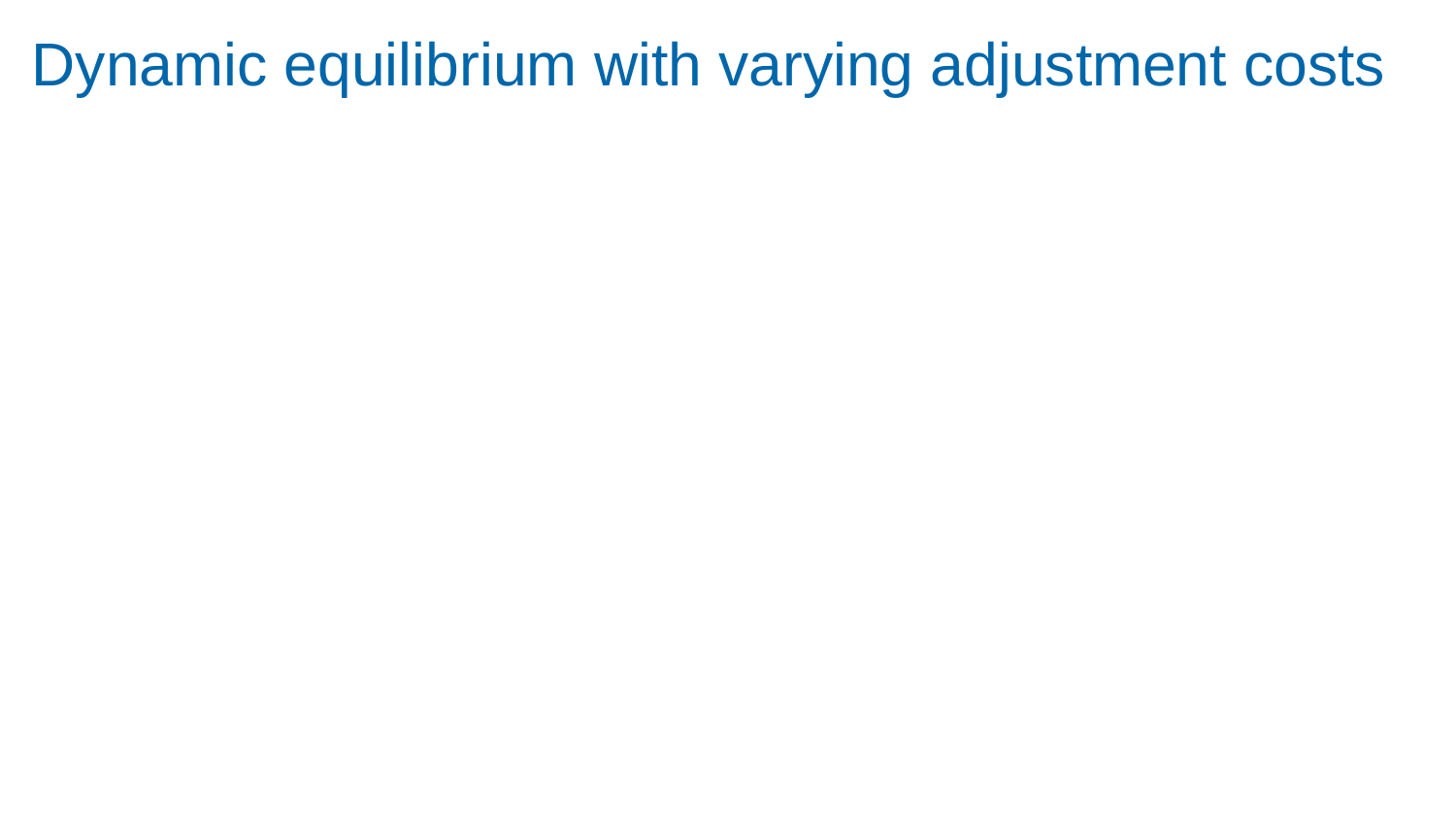

# Dynamic equilibrium with varying adjustment costs